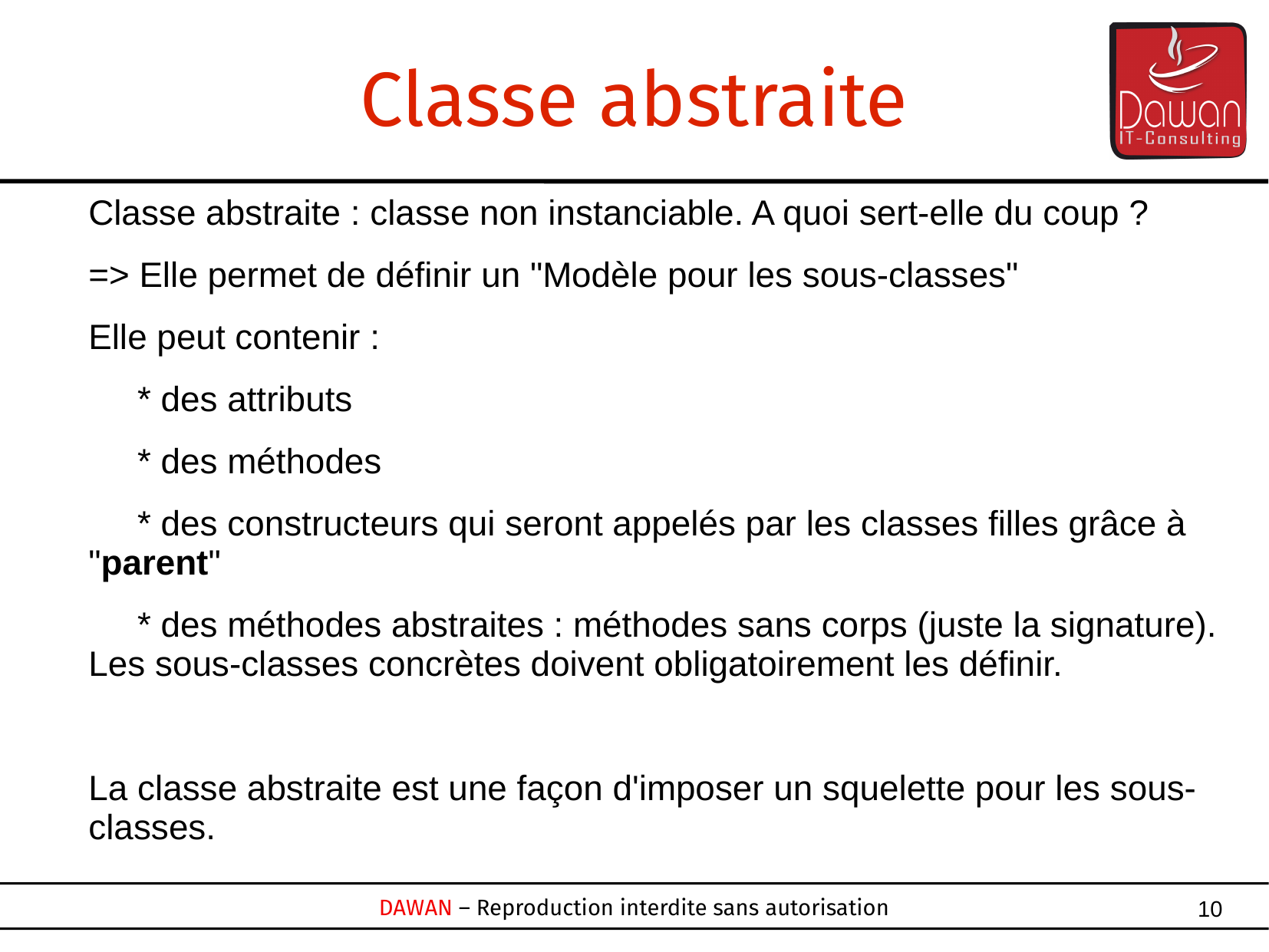

Classe abstraite
Classe abstraite : classe non instanciable. A quoi sert-elle du coup ?
=> Elle permet de définir un "Modèle pour les sous-classes"
Elle peut contenir :
     * des attributs
     * des méthodes
     * des constructeurs qui seront appelés par les classes filles grâce à "parent"
     * des méthodes abstraites : méthodes sans corps (juste la signature). Les sous-classes concrètes doivent obligatoirement les définir.

La classe abstraite est une façon d'imposer un squelette pour les sous-classes.
10